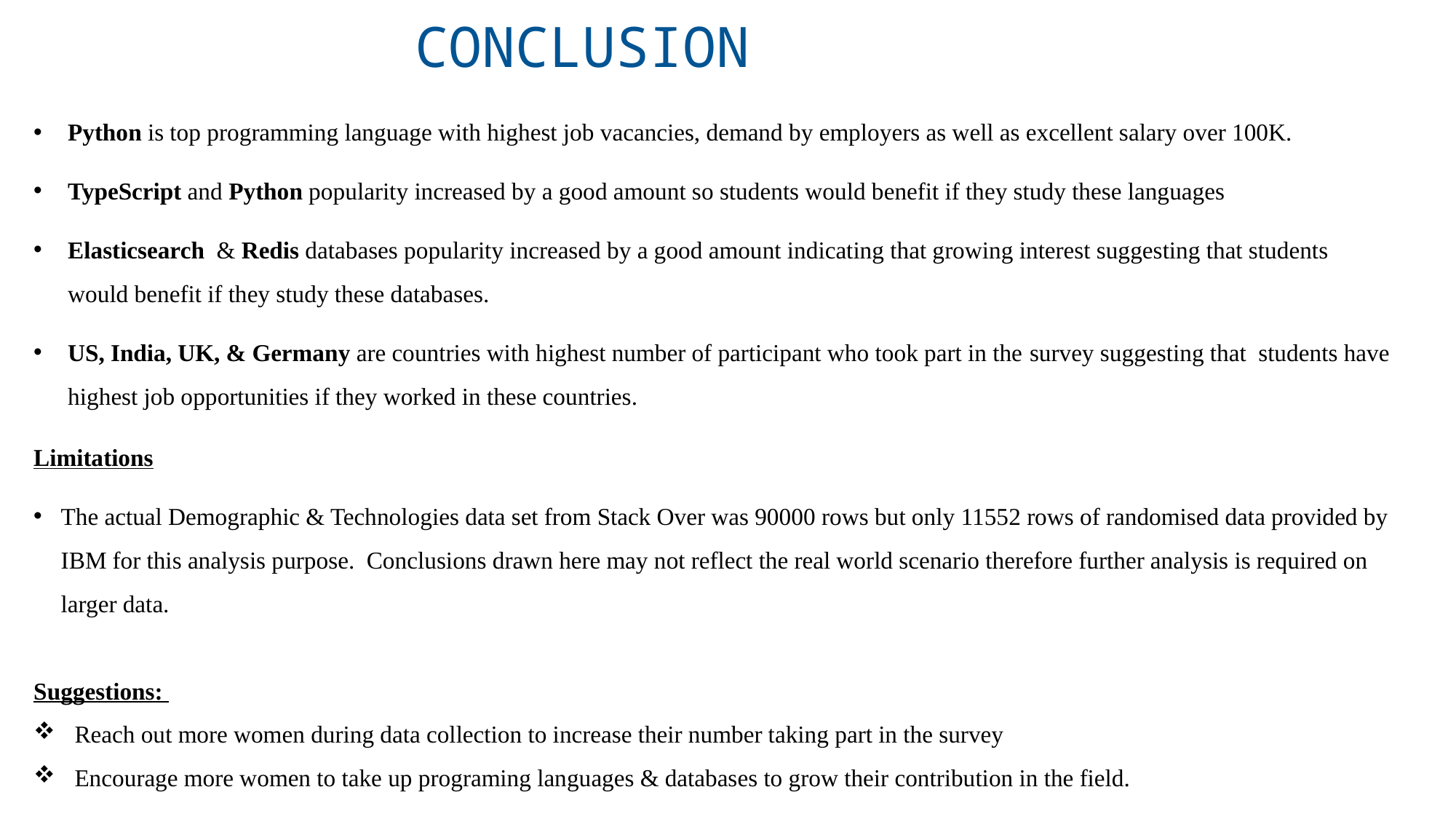

CONCLUSION
Python is top programming language with highest job vacancies, demand by employers as well as excellent salary over 100K.
TypeScript and Python popularity increased by a good amount so students would benefit if they study these languages
Elasticsearch  & Redis databases popularity increased by a good amount indicating that growing interest suggesting that students would benefit if they study these databases.
US, India, UK, & Germany are countries with highest number of participant who took part in the survey suggesting that  students have highest job opportunities if they worked in these countries.
Limitations
The actual Demographic & Technologies data set from Stack Over was 90000 rows but only 11552 rows of randomised data provided by IBM for this analysis purpose.  Conclusions drawn here may not reflect the real world scenario therefore further analysis is required on larger data.
Suggestions:
Reach out more women during data collection to increase their number taking part in the survey
Encourage more women to take up programing languages & databases to grow their contribution in the field.